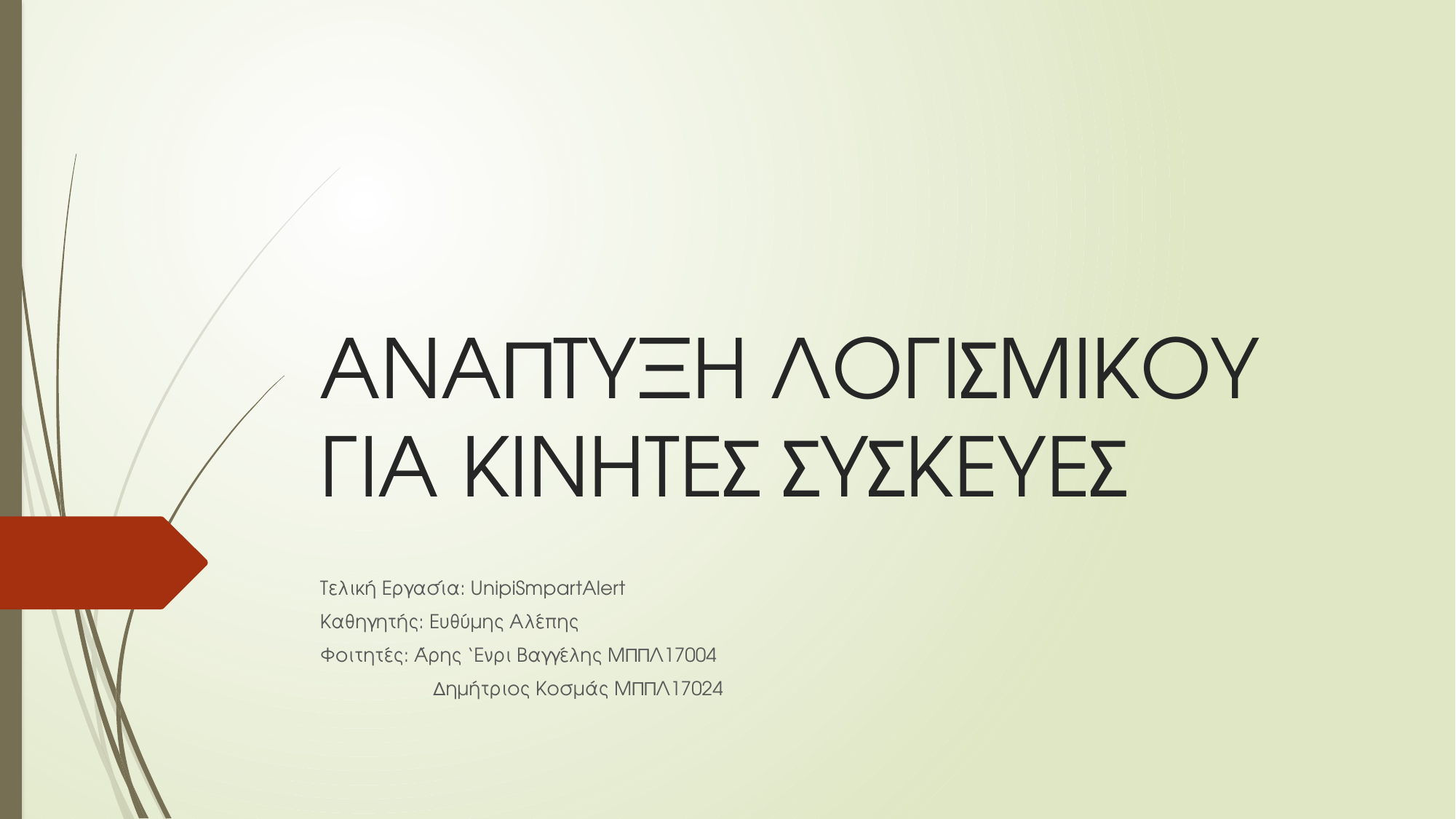

# ΑΝΑΠΤΥΞΗ ΛΟΓΙΣΜΙΚΟΥ ΓΙΑ ΚΙΝΗΤΕΣ ΣΥΣΚΕΥΕΣ
Τελική Εργασία: UnipiSmpartAlert
Καθηγητής: Ευθύμης Αλέπης
Φοιτητές: Άρης ‘Ενρι Βαγγέλης ΜΠΠΛ17004
	       Δημήτριος Κοσμάς ΜΠΠΛ17024